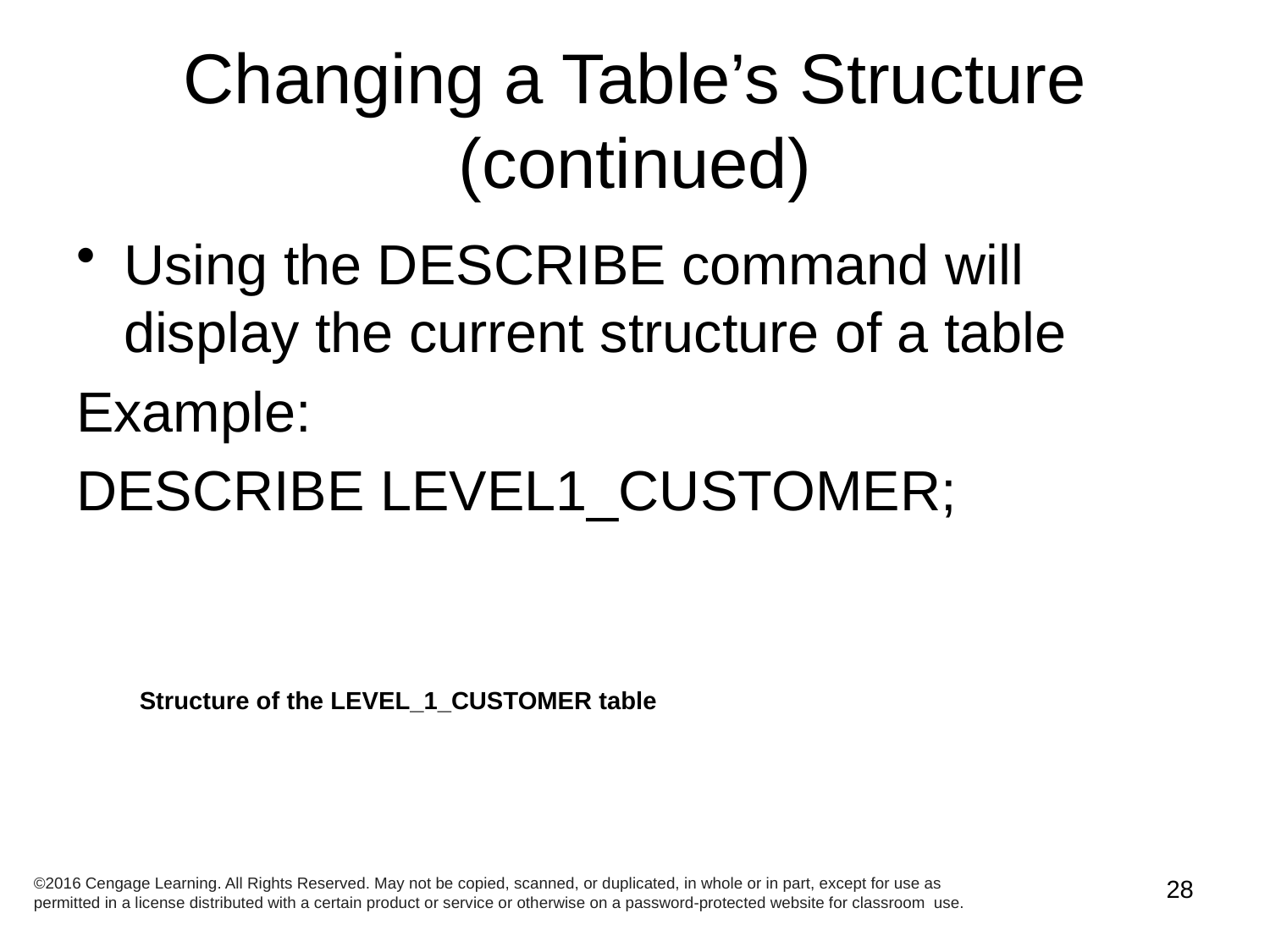

# Changing a Table’s Structure (continued)
Using the DESCRIBE command will display the current structure of a table
Example:
DESCRIBE LEVEL1_CUSTOMER;

Structure of the LEVEL_1_CUSTOMER table
©2016 Cengage Learning. All Rights Reserved. May not be copied, scanned, or duplicated, in whole or in part, except for use as permitted in a license distributed with a certain product or service or otherwise on a password-protected website for classroom  use.
28